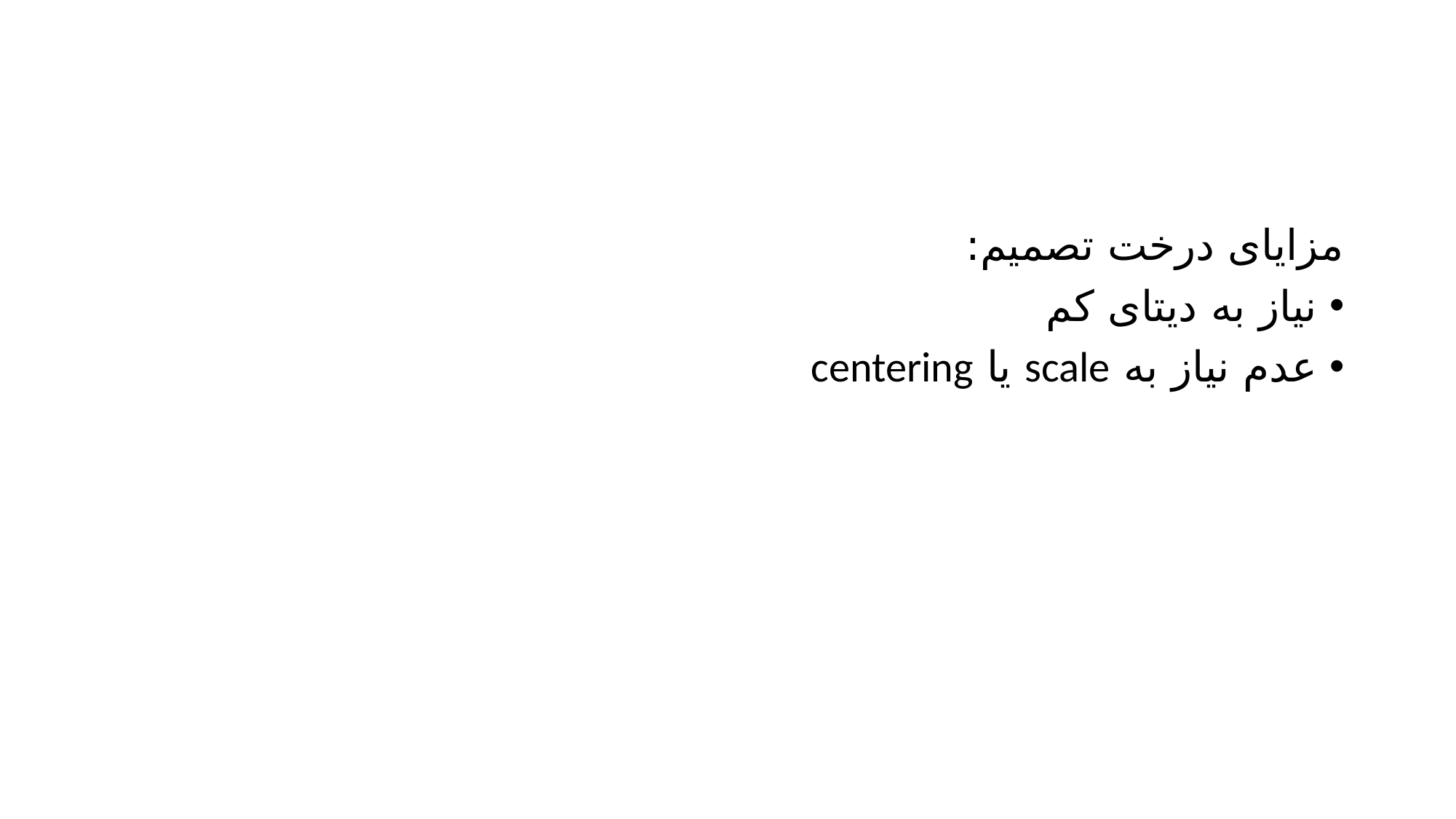

مزایای درخت تصمیم:
نیاز به دیتای کم
عدم نیاز به scale یا centering